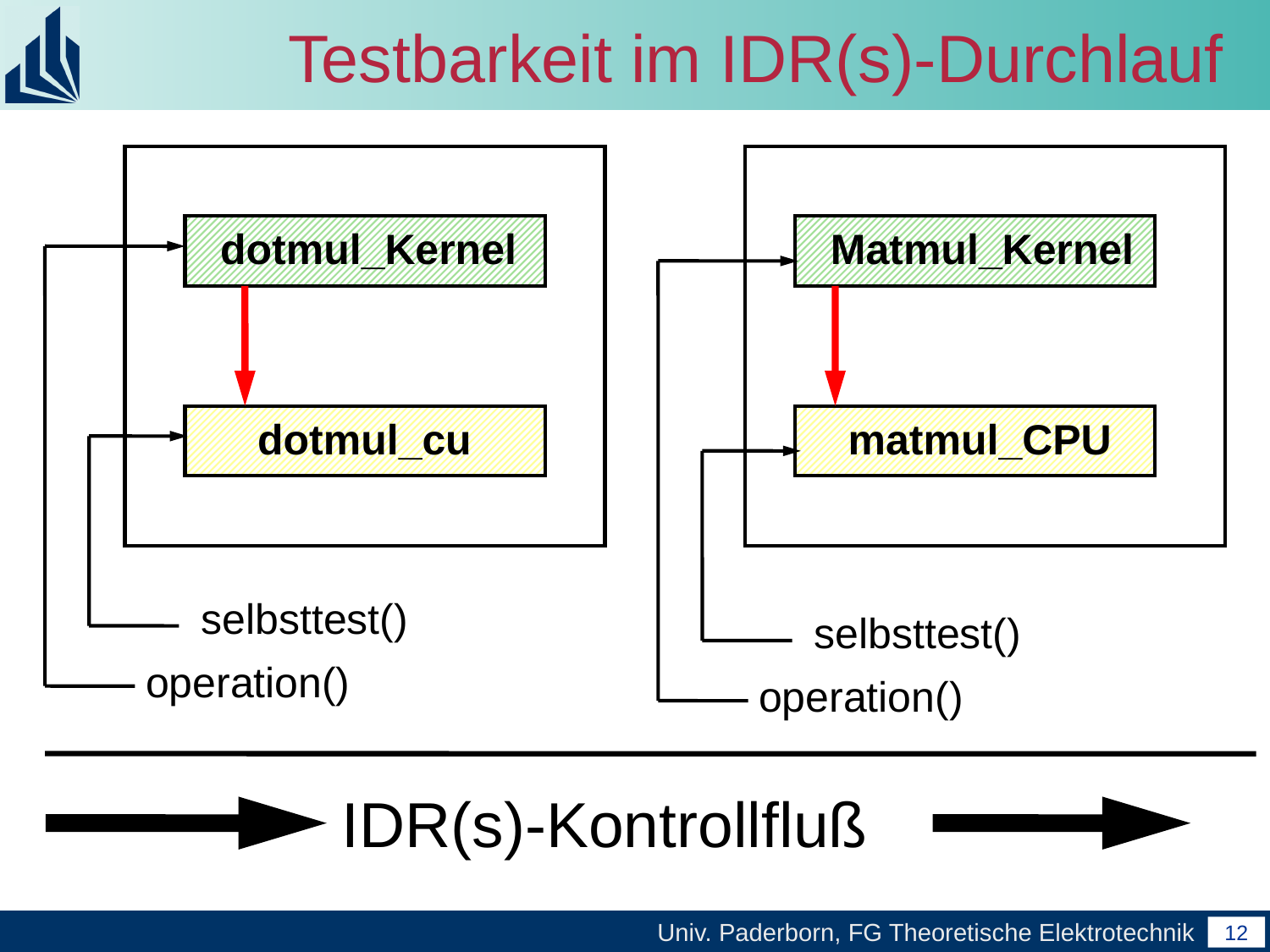

Testbarkeit im IDR(s)-Durchlauf

dotmul_Kernel

Matmul_Kernel

dotmul_cu

matmul_CPU

selbsttest()
selbsttest()

operation()
operation()

IDR(s)-Kontrollfluß